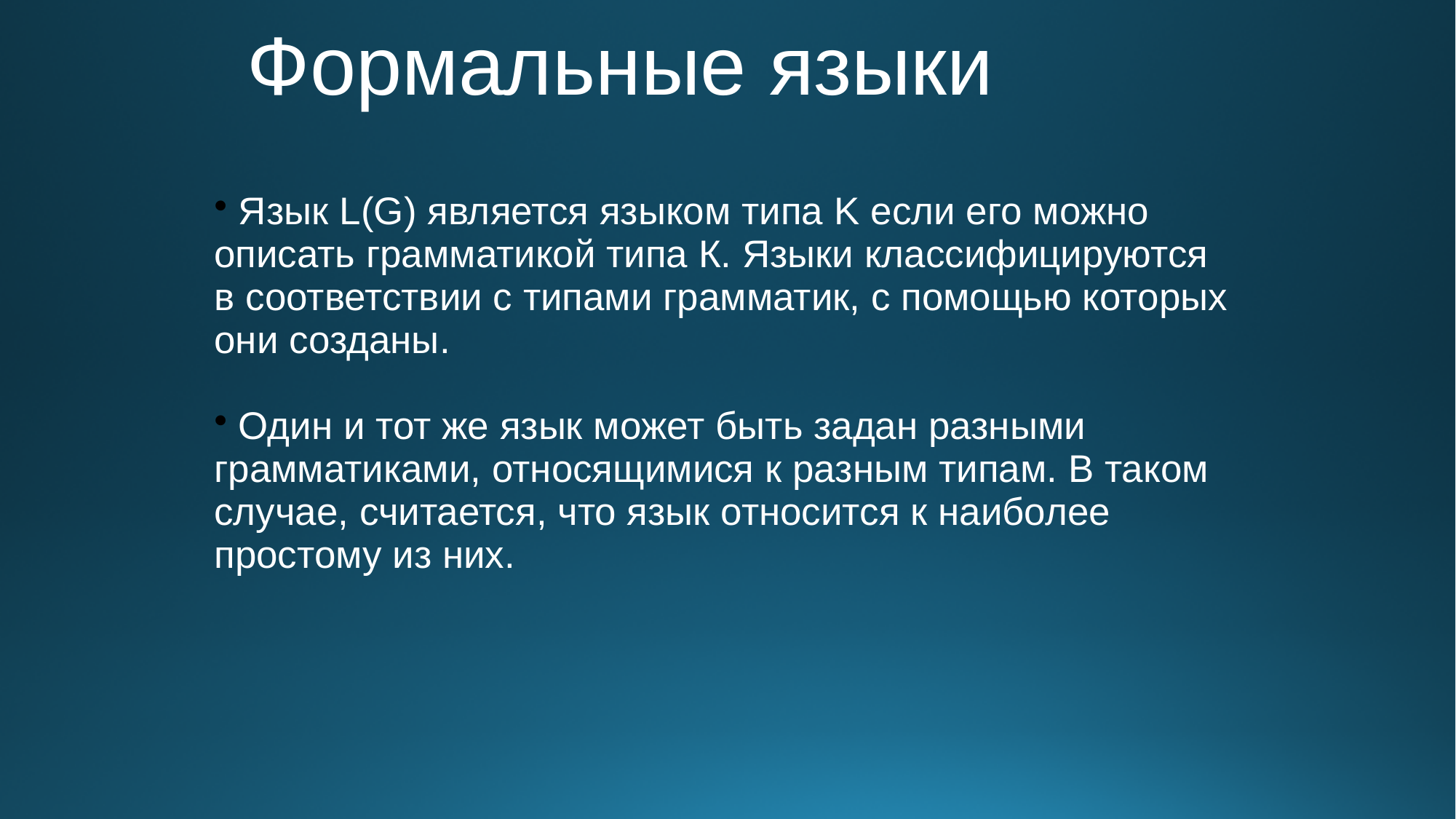

# Формальные языки
 Язык L(G) является языком типа K если его можно описать грамматикой типа К. Языки классифицируются в соответствии с типами грамматик, с помощью которых они созданы.

 Один и тот же язык может быть задан разными грамматиками, относящимися к разным типам. В таком случае, считается, что язык относится к наиболее простому из них.